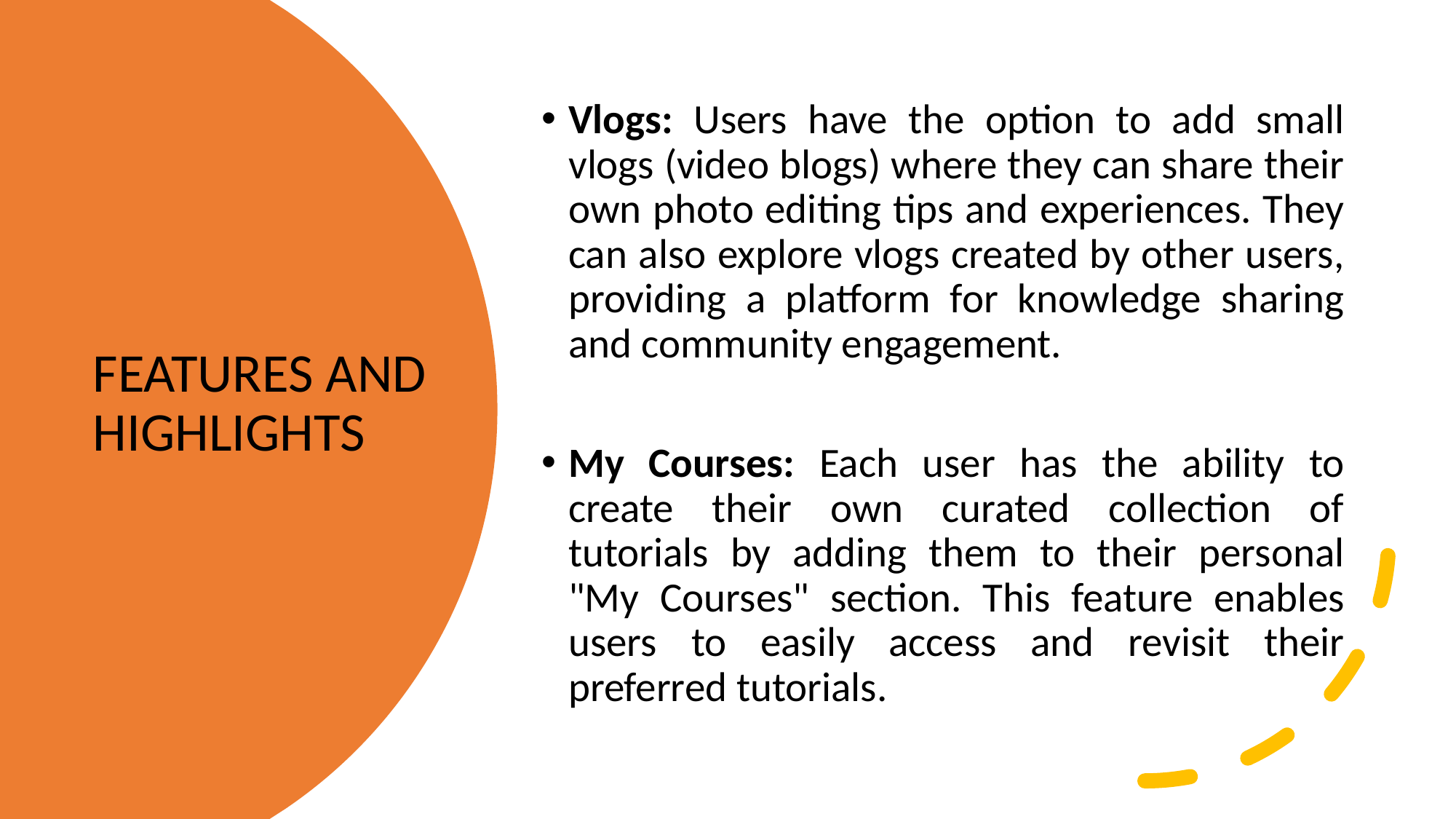

Vlogs: Users have the option to add small vlogs (video blogs) where they can share their own photo editing tips and experiences. They can also explore vlogs created by other users, providing a platform for knowledge sharing and community engagement.

My Courses: Each user has the ability to create their own curated collection of tutorials by adding them to their personal "My Courses" section. This feature enables users to easily access and revisit their preferred tutorials.
# FEATURES AND HIGHLIGHTS